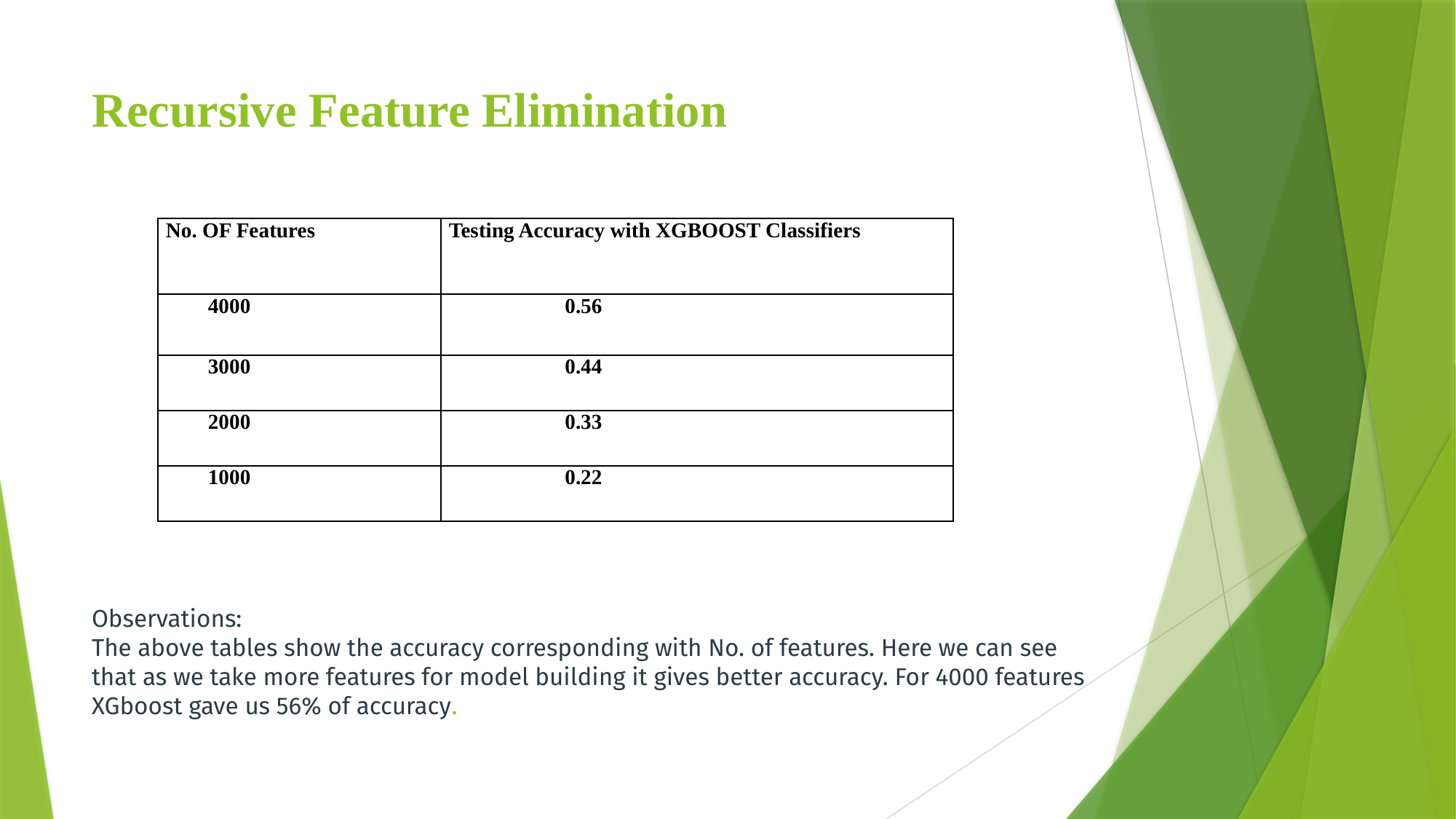

# Recursive Feature Elimination Observations: The above tables show the accuracy corresponding with No. of features. Here we can see that as we take more features for model building it gives better accuracy. For 4000 features XGboost gave us 56% of accuracy.
| No. OF Features | Testing Accuracy with XGBOOST Classifiers |
| --- | --- |
| 4000 | 0.56 |
| 3000 | 0.44 |
| 2000 | 0.33 |
| 1000 | 0.22 |